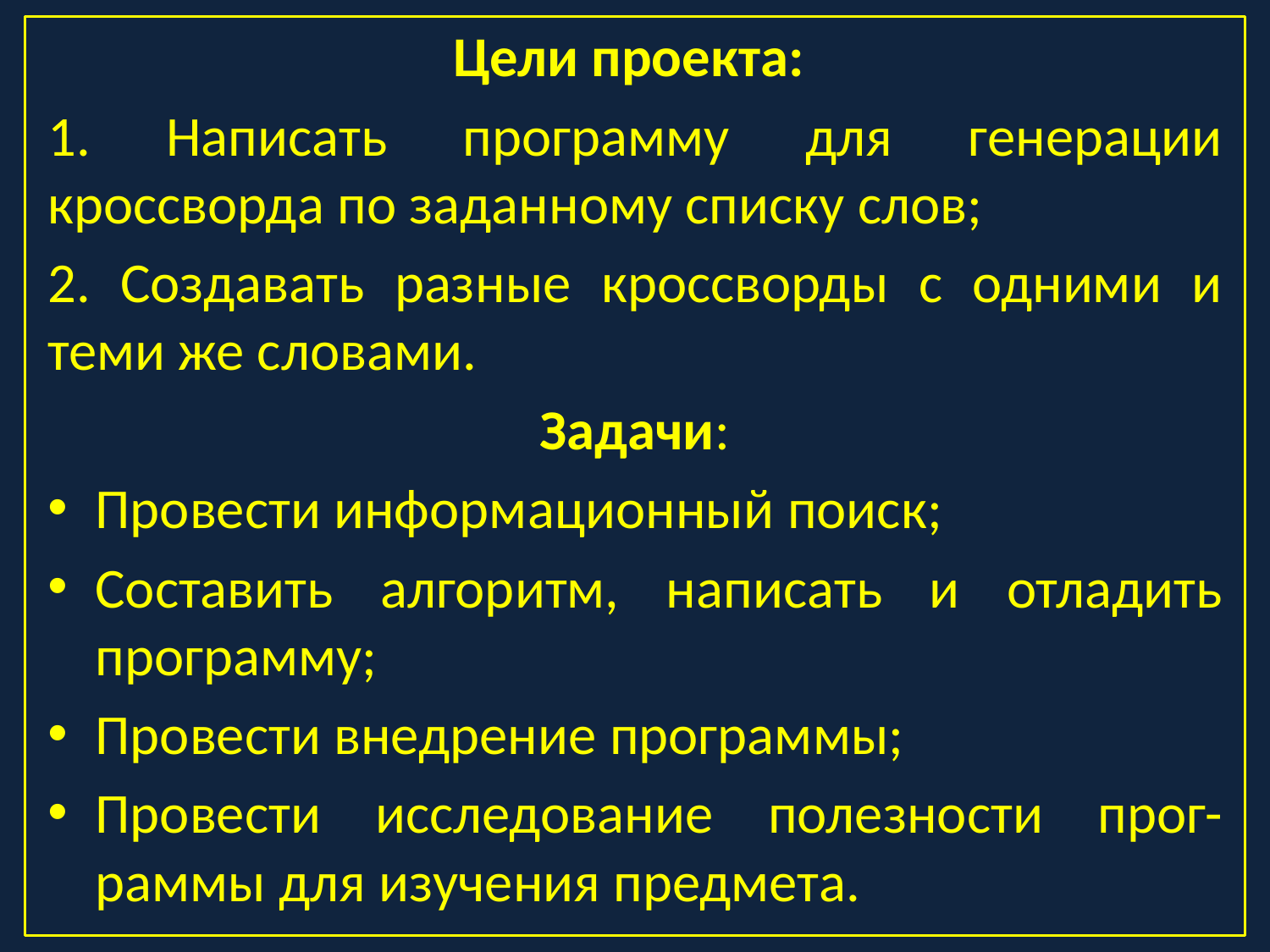

Цели проекта:
1. Написать программу для генерации кроссворда по заданному списку слов;
2. Создавать разные кроссворды с одними и теми же словами.

Задачи:
Провести информационный поиск;
Составить алгоритм, написать и отладить программу;
Провести внедрение программы;
Провести исследование полезности прог-раммы для изучения предмета.